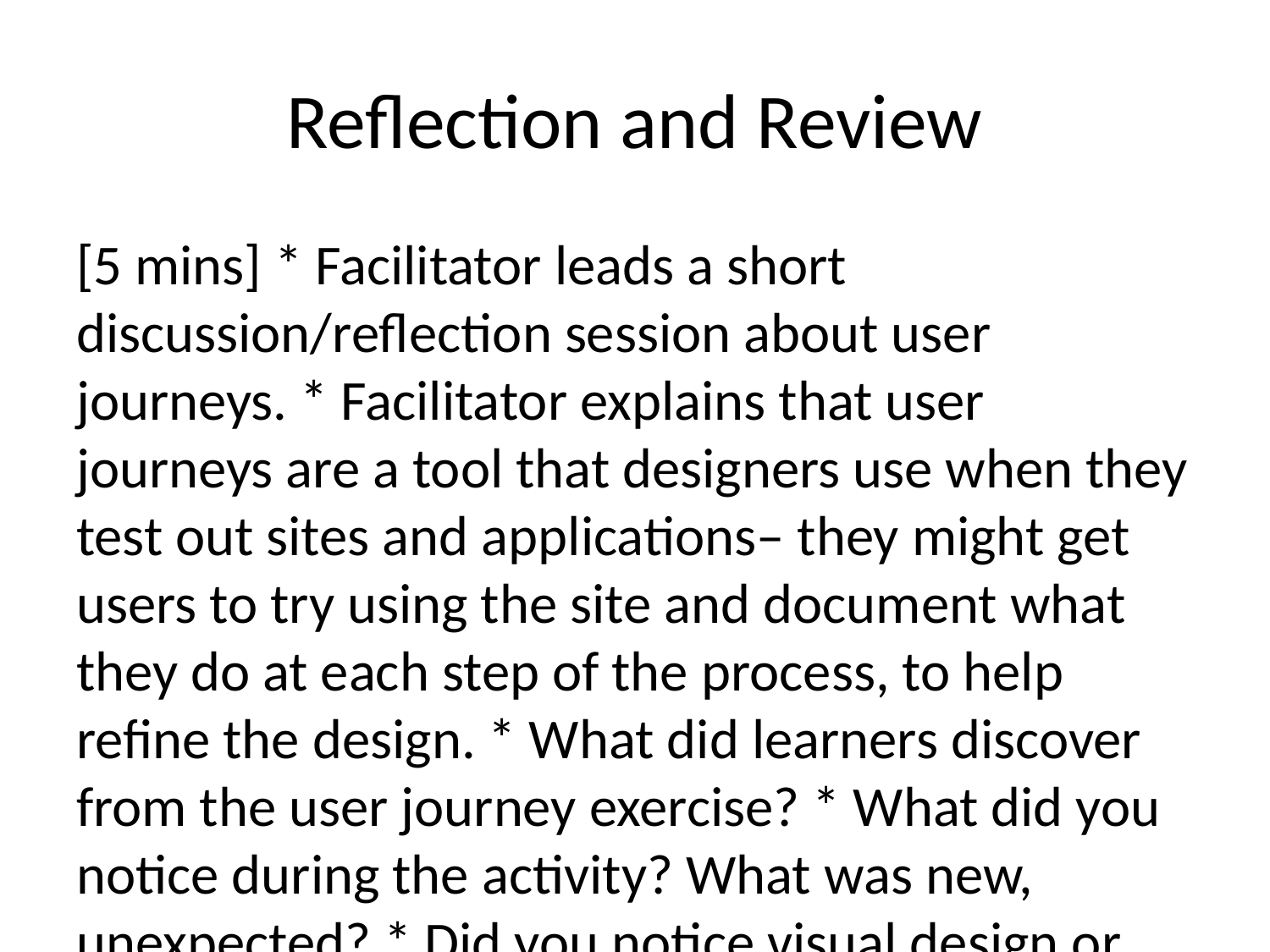

# Reflection and Review
[5 mins] * Facilitator leads a short discussion/reflection session about user journeys. * Facilitator explains that user journeys are a tool that designers use when they test out sites and applications– they might get users to try using the site and document what they do at each step of the process, to help refine the design. * What did learners discover from the user journey exercise? * What did you notice during the activity? What was new, unexpected? * Did you notice visual design or interaction design elements playing a role in your behavior? * Did you notice any tension between the things you wanted to do or get from your experience on the site, and what the site design was suggesting you do? * How did this make you feel? * Do you think you will notice or do anything differently when you’re browsing in the future?